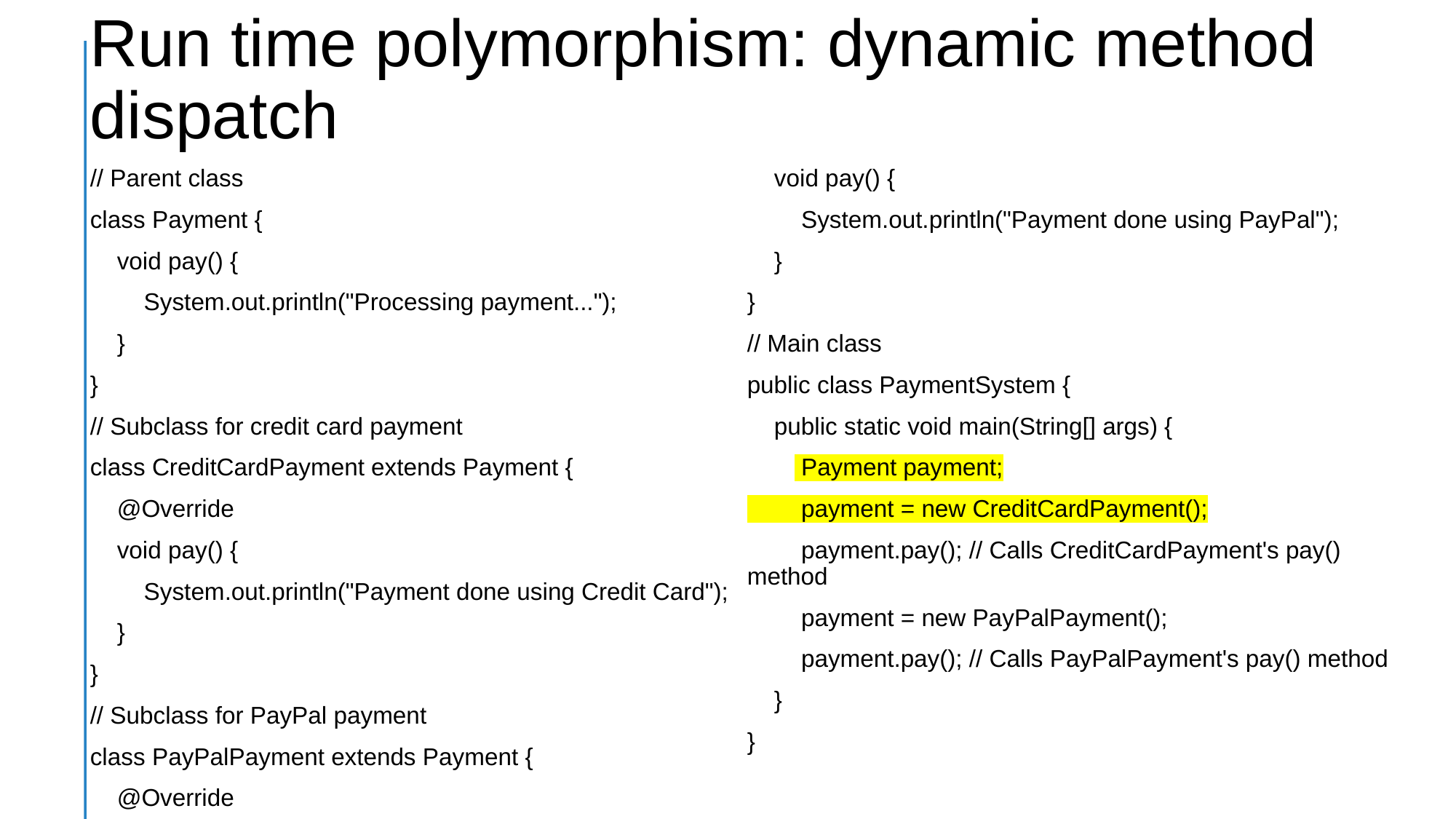

# Run time polymorphism: dynamic method dispatch
// Parent class
class Payment {
    void pay() {
        System.out.println("Processing payment...");
    }
}
// Subclass for credit card payment
class CreditCardPayment extends Payment {
    @Override
    void pay() {
        System.out.println("Payment done using Credit Card");
    }
}
// Subclass for PayPal payment
class PayPalPayment extends Payment {
    @Override
    void pay() {
        System.out.println("Payment done using PayPal");
    }
}
// Main class
public class PaymentSystem {
    public static void main(String[] args) {
        Payment payment;
        payment = new CreditCardPayment();
        payment.pay(); // Calls CreditCardPayment's pay() method
        payment = new PayPalPayment();
        payment.pay(); // Calls PayPalPayment's pay() method
    }
}